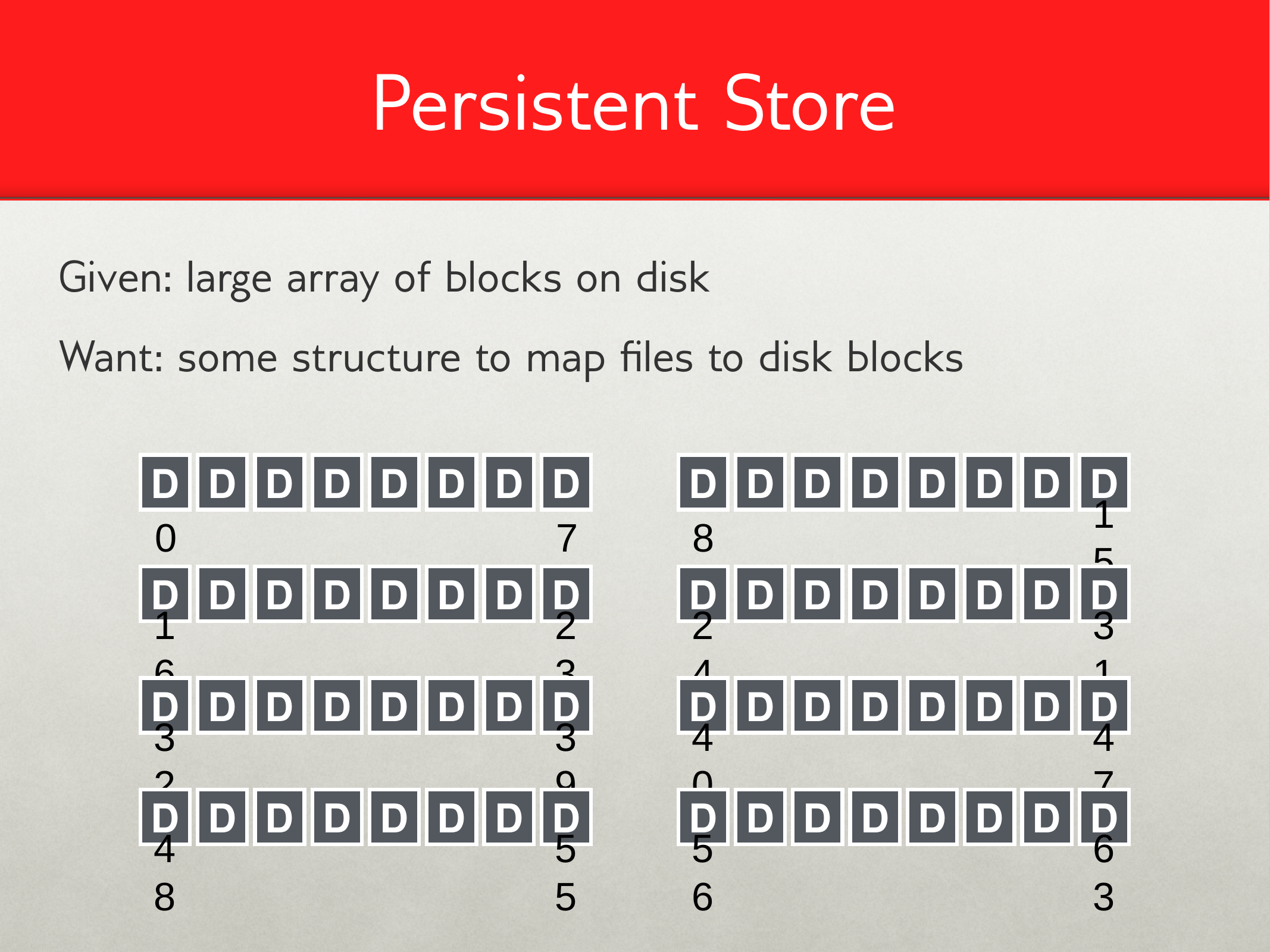

# Persistent Store
Given: large array of blocks on disk
Want: some structure to map files to disk blocks

D
D
D
D
D
D
D
D
D
D
D
D
D
D
D
D
0
7
8
15
D
D
D
D
D
D
D
D
D
D
D
D
D
D
D
D
16
23
24
31
D
D
D
D
D
D
D
D
D
D
D
D
D
D
D
D
32
39
40
47
D
D
D
D
D
D
D
D
D
D
D
D
D
D
D
D
48
55
56
63